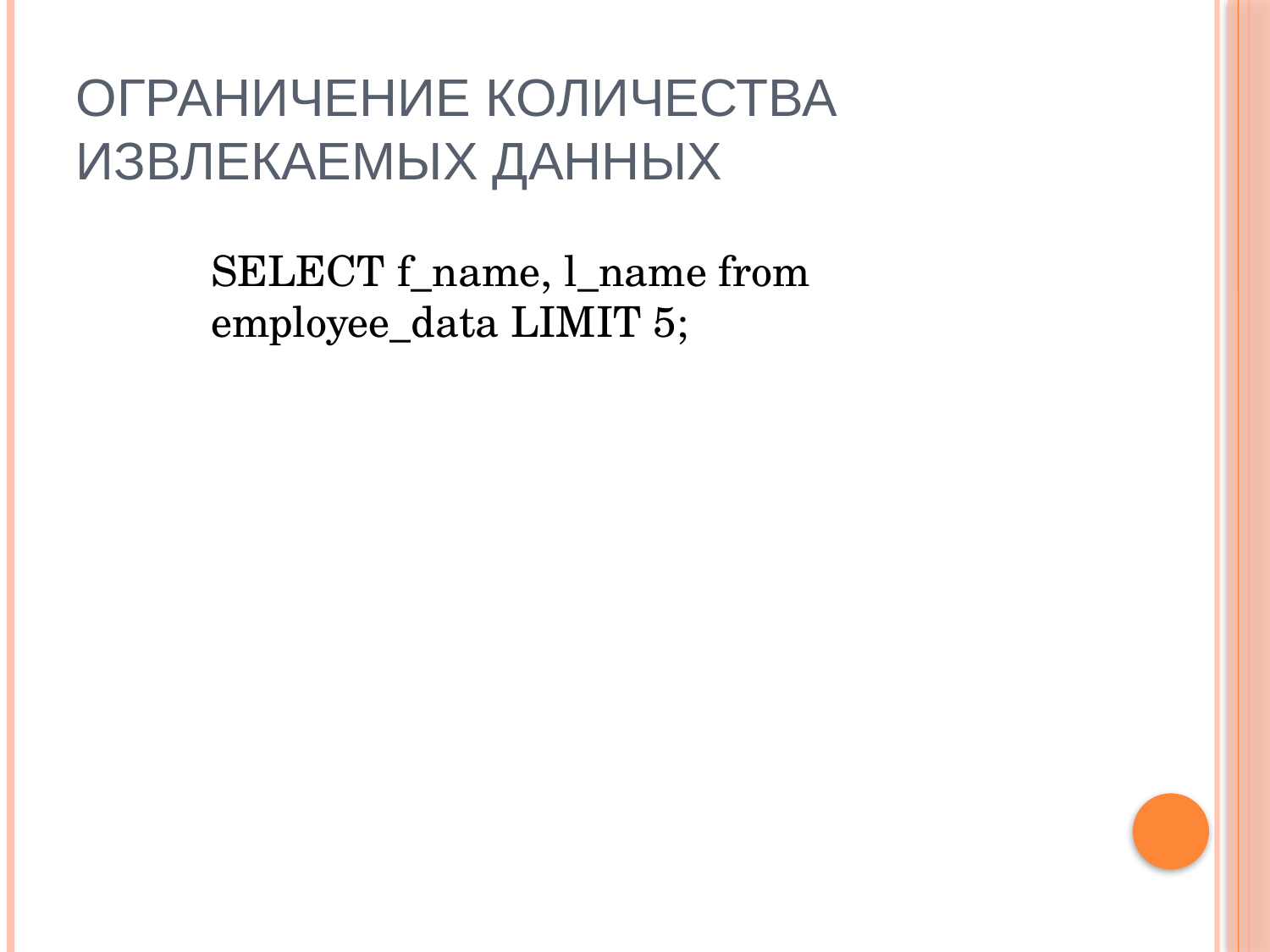

# Ограничение количества извлекаемых данных
SELECT f_name, l_name from
employee_data LIMIT 5;